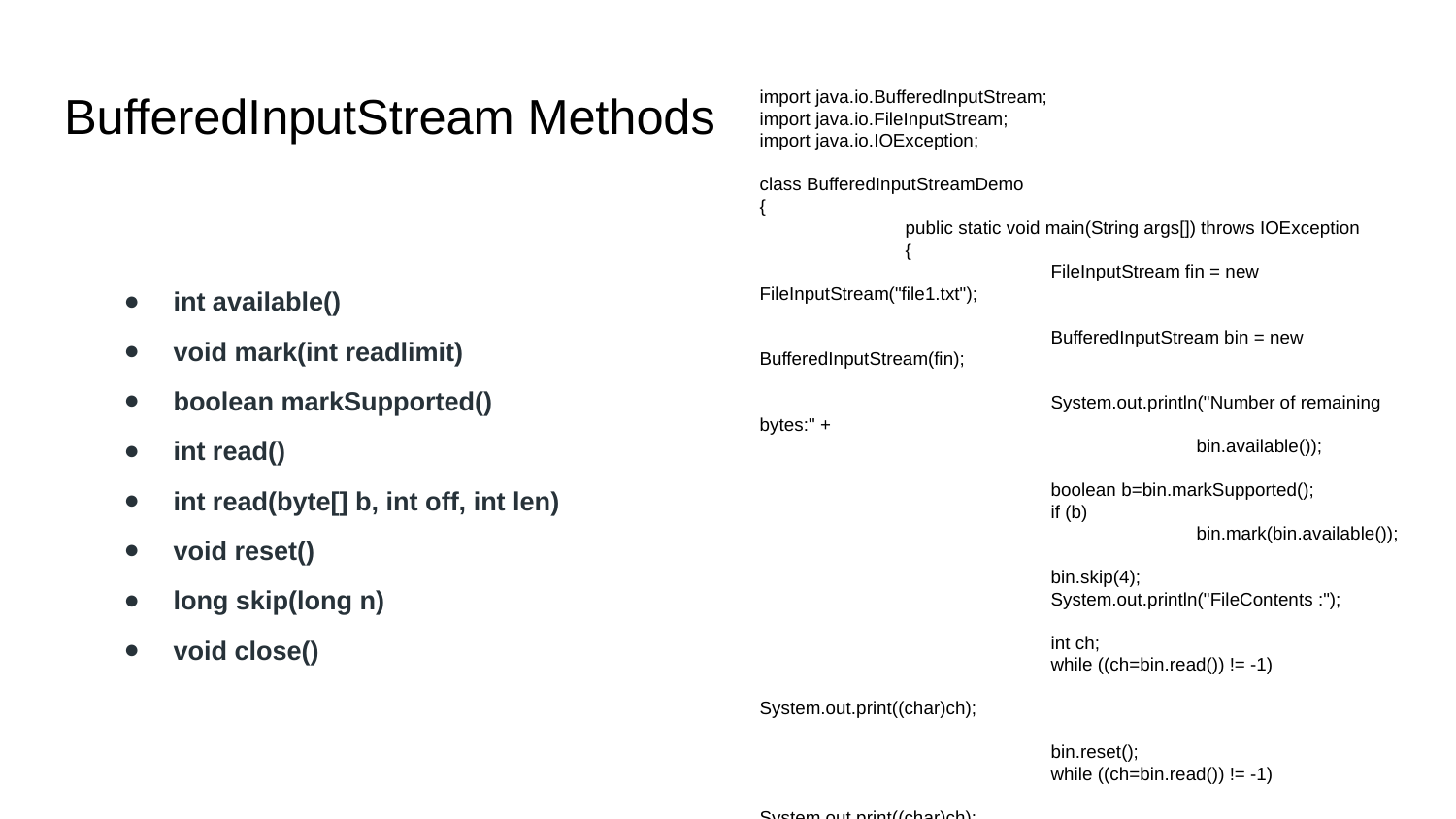

# BufferedInputStream Methods
import java.io.BufferedInputStream;
import java.io.FileInputStream;
import java.io.IOException;

class BufferedInputStreamDemo
{
	public static void main(String args[]) throws IOException
	{
		FileInputStream fin = new FileInputStream("file1.txt");

		BufferedInputStream bin = new BufferedInputStream(fin);

		System.out.println("Number of remaining bytes:" +
			bin.available());

		boolean b=bin.markSupported();
		if (b)
			bin.mark(bin.available());

		bin.skip(4);
		System.out.println("FileContents :");

		int ch;
		while ((ch=bin.read()) != -1)
			System.out.print((char)ch);

		bin.reset();
		while ((ch=bin.read()) != -1)
			System.out.print((char)ch);
		fin.close();
	}
}
int available()
void mark(int readlimit)
boolean markSupported()
int read()
int read(byte[] b, int off, int len)
void reset()
long skip(long n)
void close()